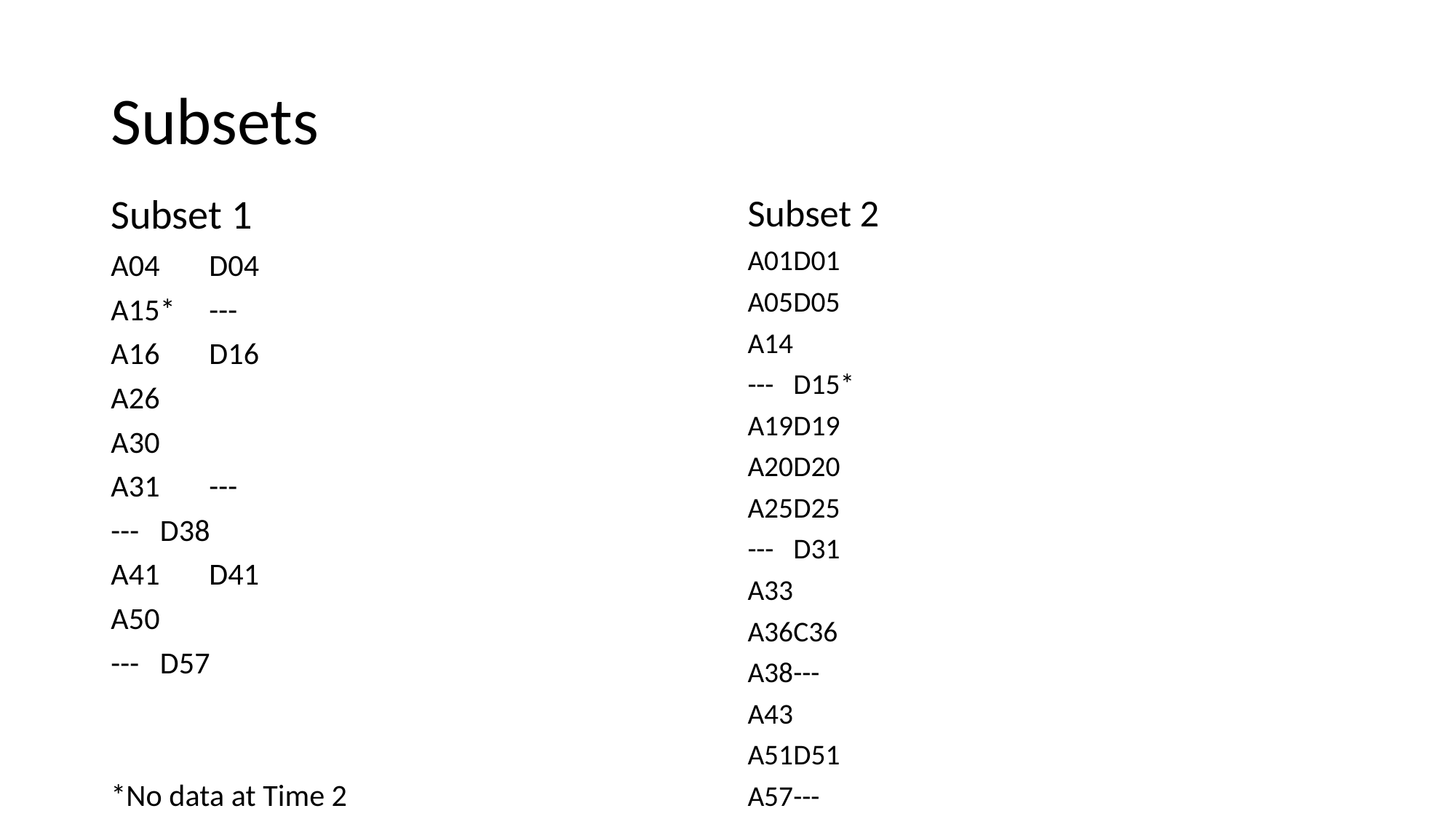

# Subsets
Subset 1
A04	D04
A15*	---
A16	D16
A26
A30
A31	---
---	D38
A41	D41
A50
---	D57

*No data at Time 2
Subset 2
A01	D01
A05	D05
A14
---	D15*
A19	D19
A20	D20
A25	D25
---	D31
A33
A36	C36
A38	---
A43
A51	D51
A57	---